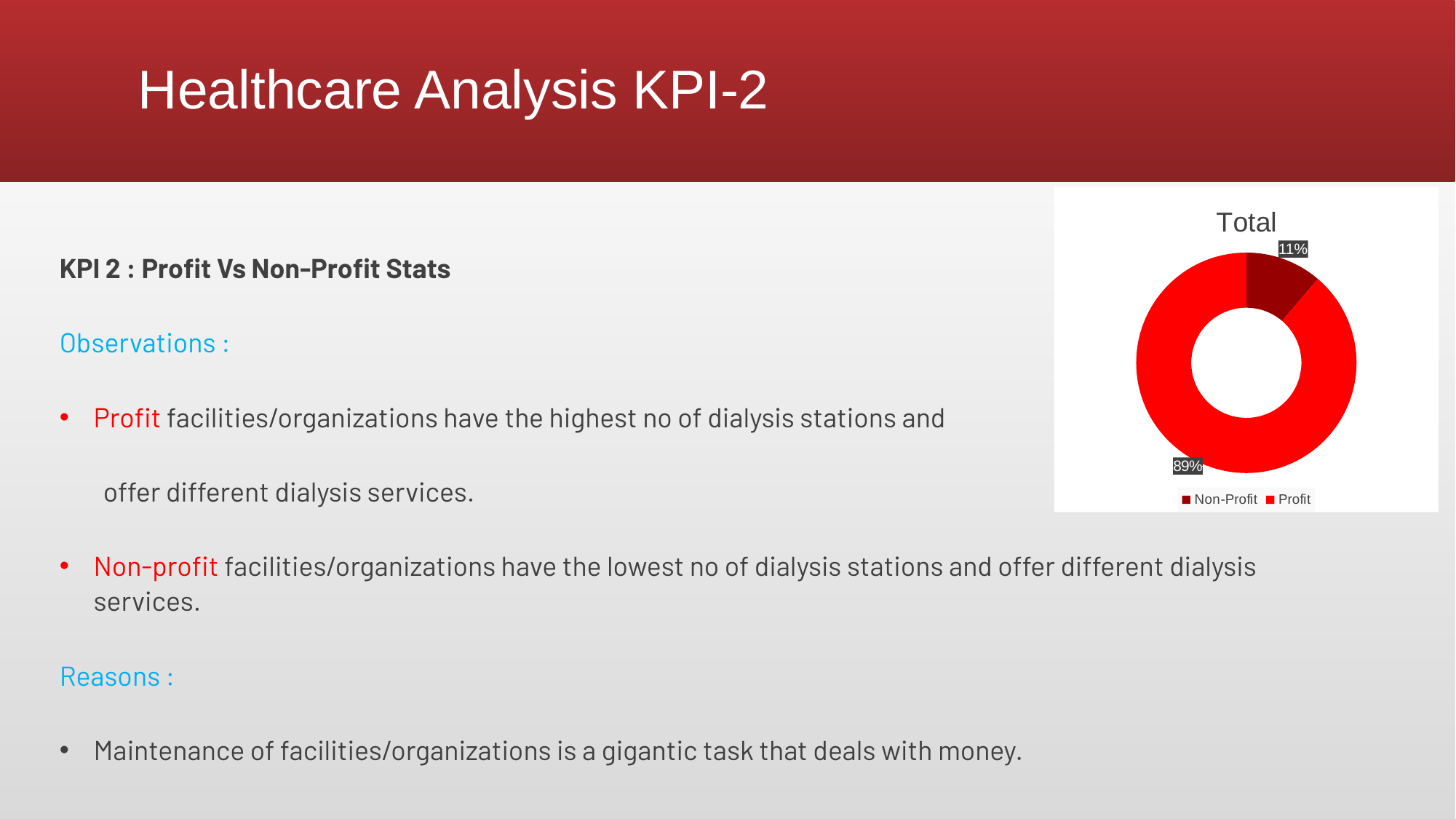

# Healthcare Analysis KPI-2

### Chart:

| Category | Total |
|---|---|
| Non-Profit | 869.0 |
| Profit | 6854.0 |
KPI 2 : Profit Vs Non-Profit Stats
Observations :
Profit facilities/organizations have the highest no of dialysis stations and
        offer different dialysis services.
Non-profit facilities/organizations have the lowest no of dialysis stations and offer different dialysis services.
Reasons :
Maintenance of facilities/organizations is a gigantic task that deals with money.